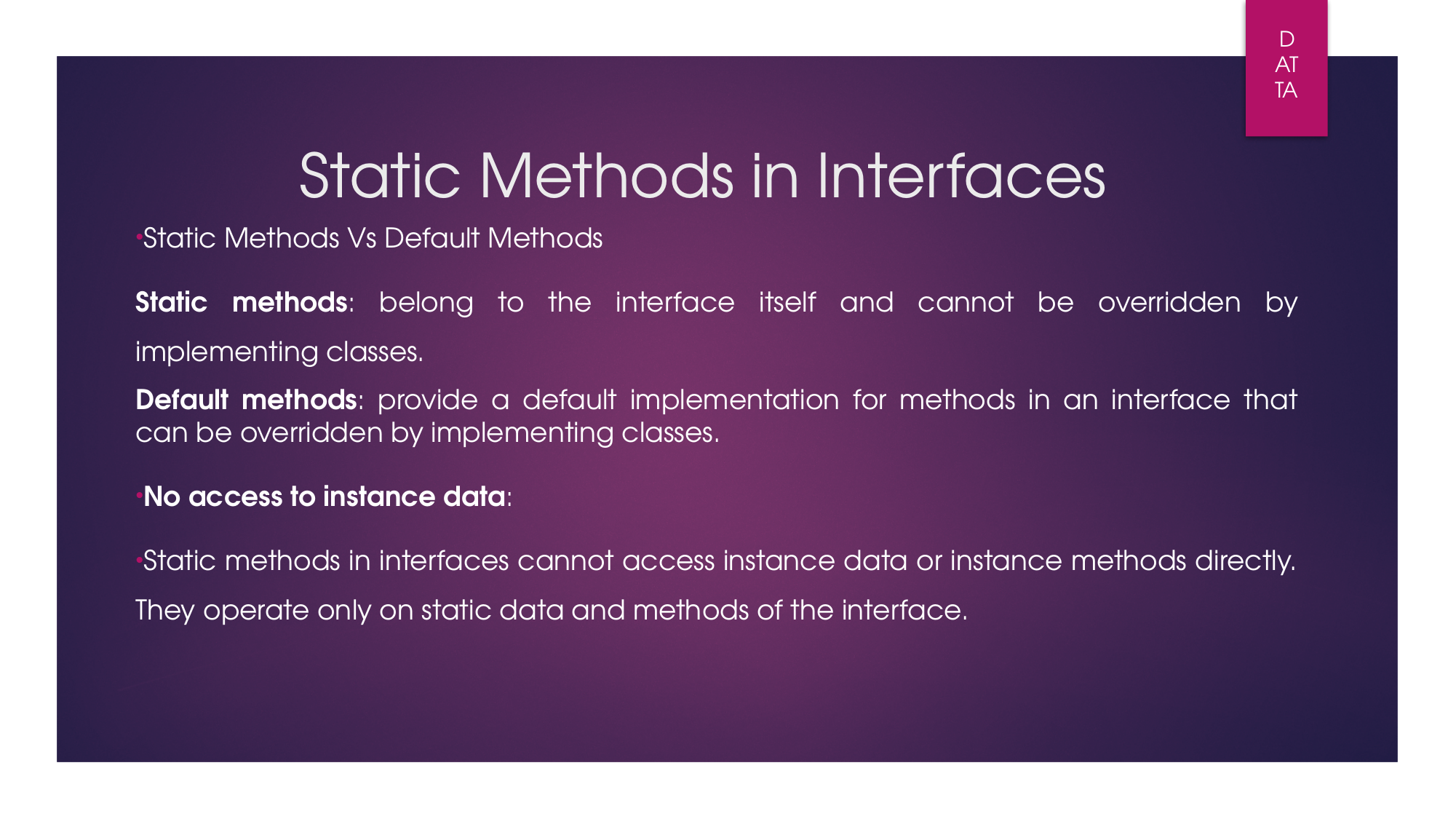

DAT
TA
# Static Methods in Interfaces
Static Methods Vs Default Methods
Static methods: belong to the interface itself and cannot be overridden by implementing classes.
Default methods: provide a default implementation for methods in an interface that can be overridden by implementing classes.
No access to instance data:
Static methods in interfaces cannot access instance data or instance methods directly. They operate only on static data and methods of the interface.